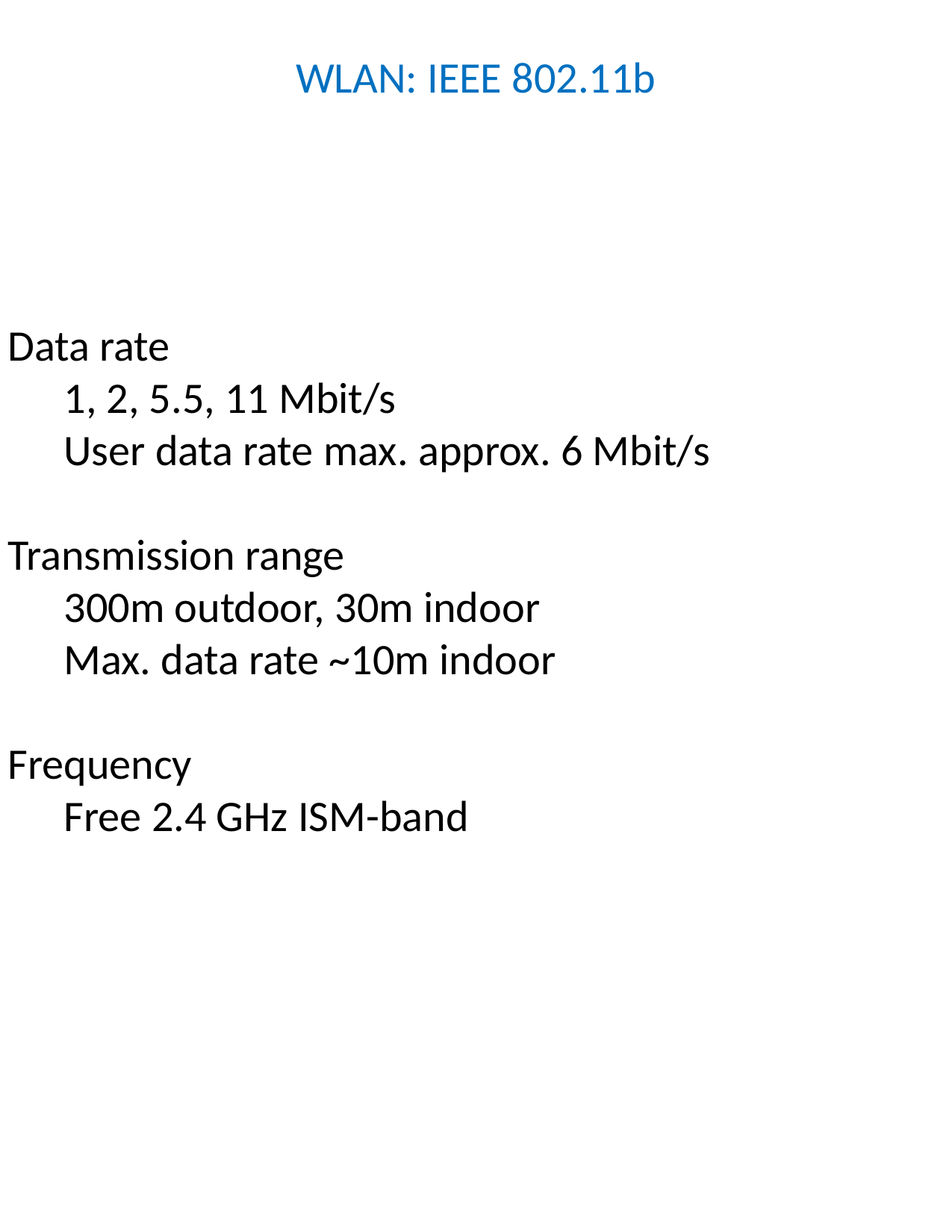

# WLAN: IEEE 802.11b
Data rate
1, 2, 5.5, 11 Mbit/s
User data rate max. approx. 6 Mbit/s

Transmission range
300m outdoor, 30m indoor
Max. data rate ~10m indoor

Frequency
Free 2.4 GHz ISM-band
33